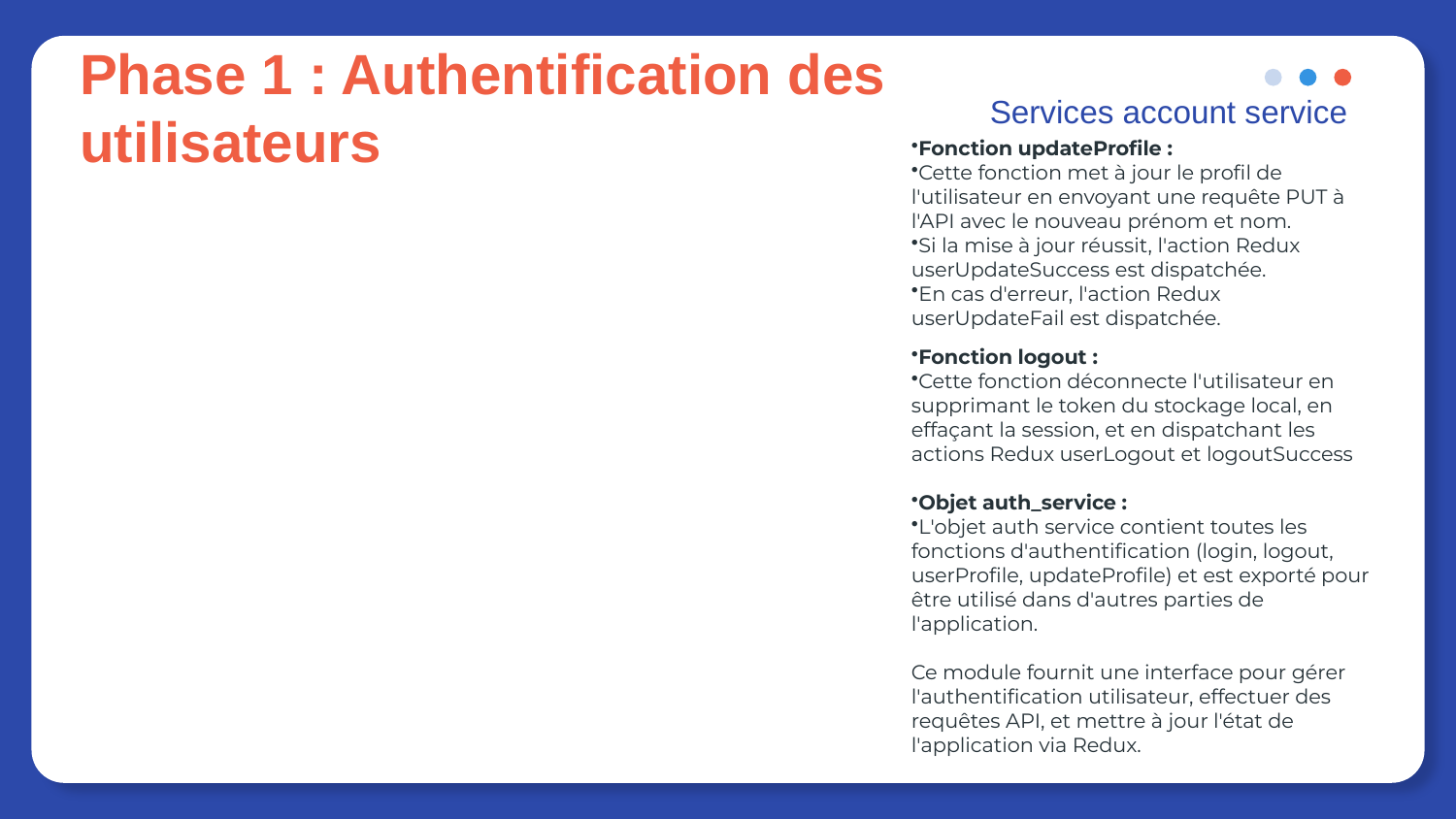

.

Services account service

Phase 1 : Authentification des utilisateurs

Fonction updateProfile :
Cette fonction met à jour le profil de l'utilisateur en envoyant une requête PUT à l'API avec le nouveau prénom et nom.
Si la mise à jour réussit, l'action Redux userUpdateSuccess est dispatchée.
En cas d'erreur, l'action Redux userUpdateFail est dispatchée.

Fonction logout :
Cette fonction déconnecte l'utilisateur en supprimant le token du stockage local, en effaçant la session, et en dispatchant les actions Redux userLogout et logoutSuccess

Objet auth_service :
L'objet auth service contient toutes les fonctions d'authentification (login, logout, userProfile, updateProfile) et est exporté pour être utilisé dans d'autres parties de l'application.

Ce module fournit une interface pour gérer l'authentification utilisateur, effectuer des requêtes API, et mettre à jour l'état de l'application via Redux.